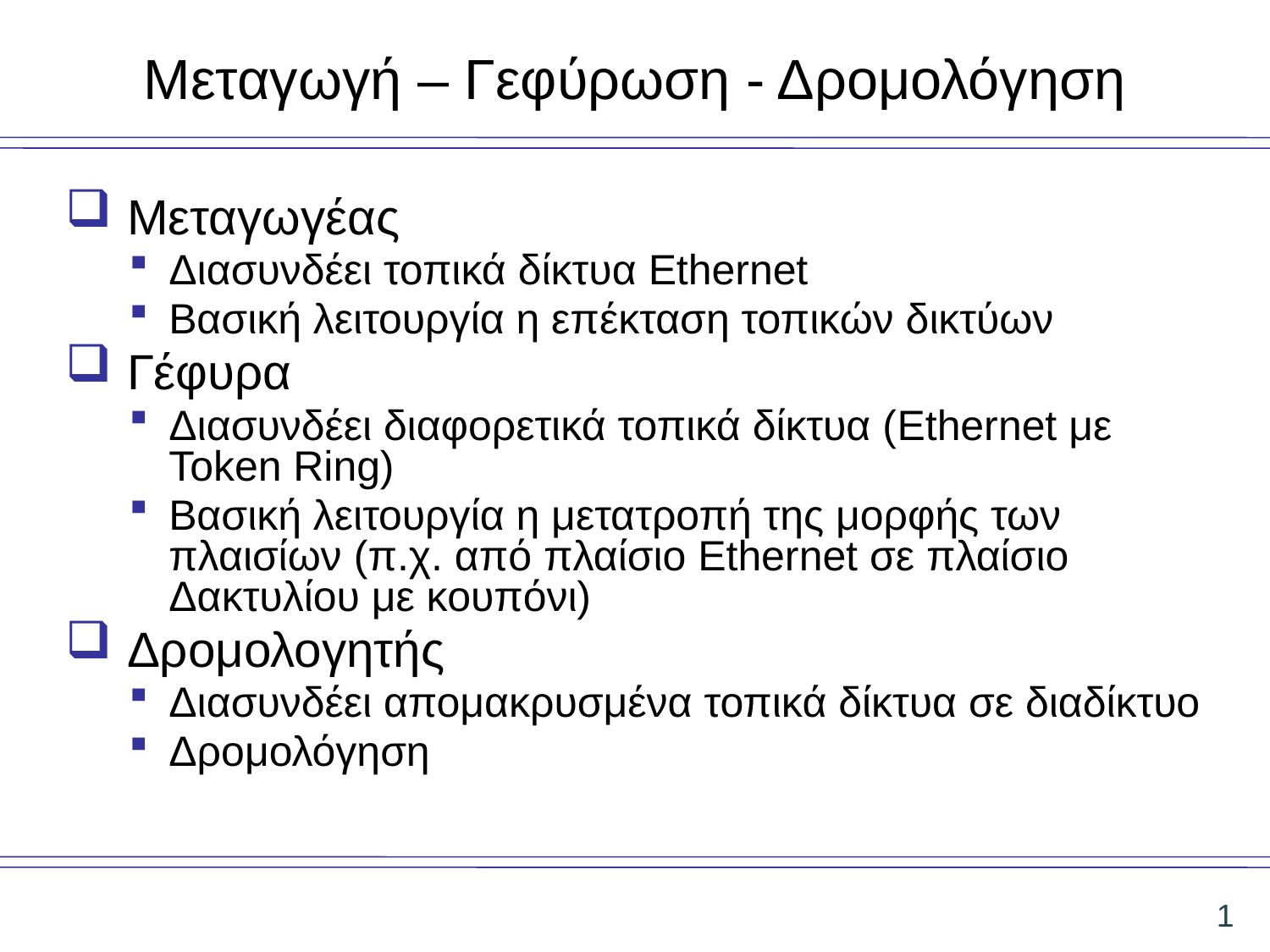

# Μεταγωγή – Γεφύρωση - Δρομολόγηση
 Μεταγωγέας
Διασυνδέει τοπικά δίκτυα Ethernet
Βασική λειτουργία η επέκταση τοπικών δικτύων
 Γέφυρα
Διασυνδέει διαφορετικά τοπικά δίκτυα (Ethernet με Token Ring)
Βασική λειτουργία η μετατροπή της μορφής των πλαισίων (π.χ. από πλαίσιο Ethernet σε πλαίσιο Δακτυλίου με κουπόνι)
 Δρομολογητής
Διασυνδέει απομακρυσμένα τοπικά δίκτυα σε διαδίκτυο
Δρομολόγηση

1